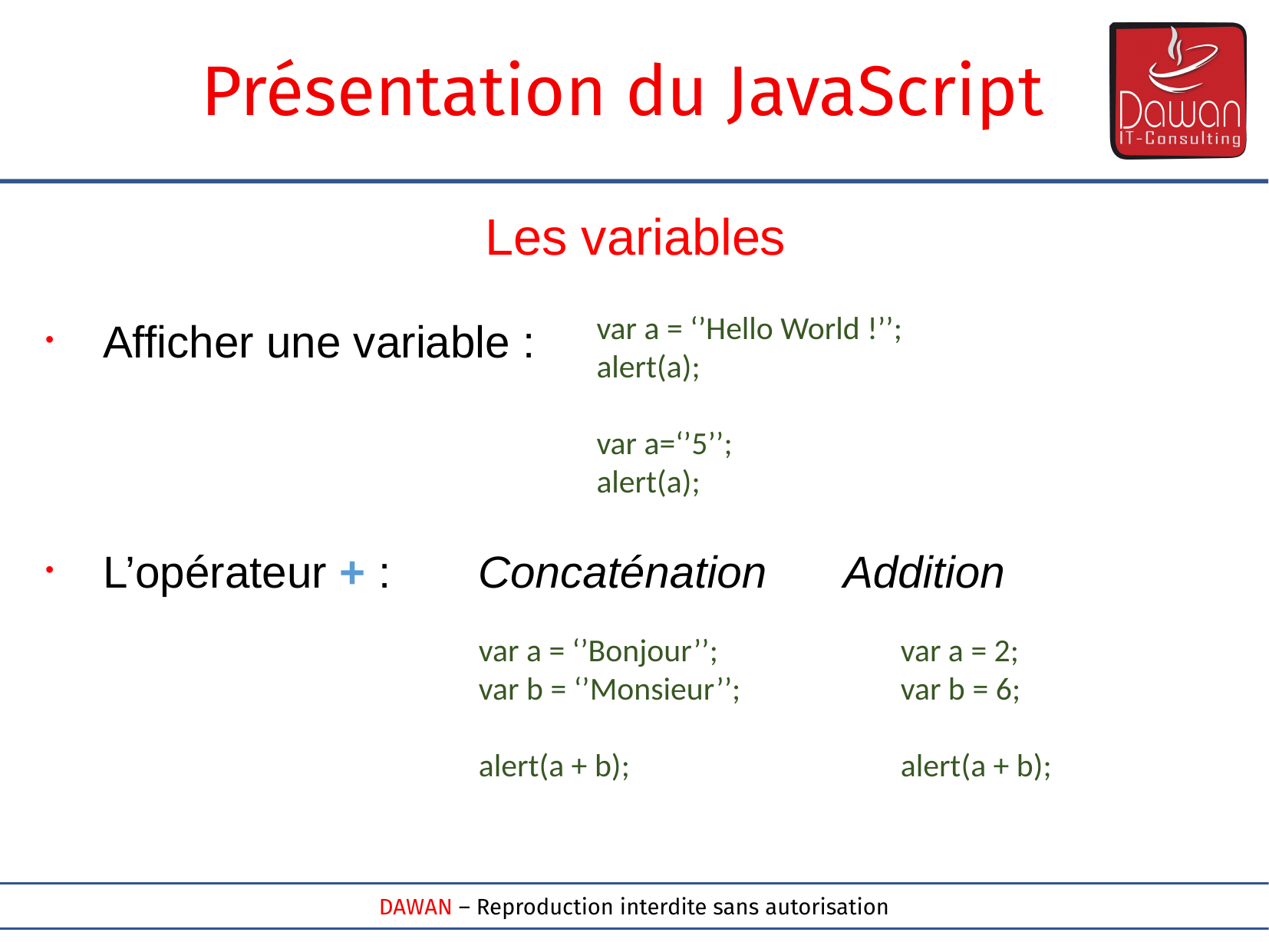

Présentation du JavaScript
Les variables

Afficher une variable :

L’opérateur + :       Concaténation	    Addition
var a = ‘’Hello World !’’;
alert(a);

var a=‘’5’’;
alert(a);
var a = ‘’Bonjour’’;
var b = ‘’Monsieur’’;

alert(a + b);
var a = 2;
var b = 6;

alert(a + b);